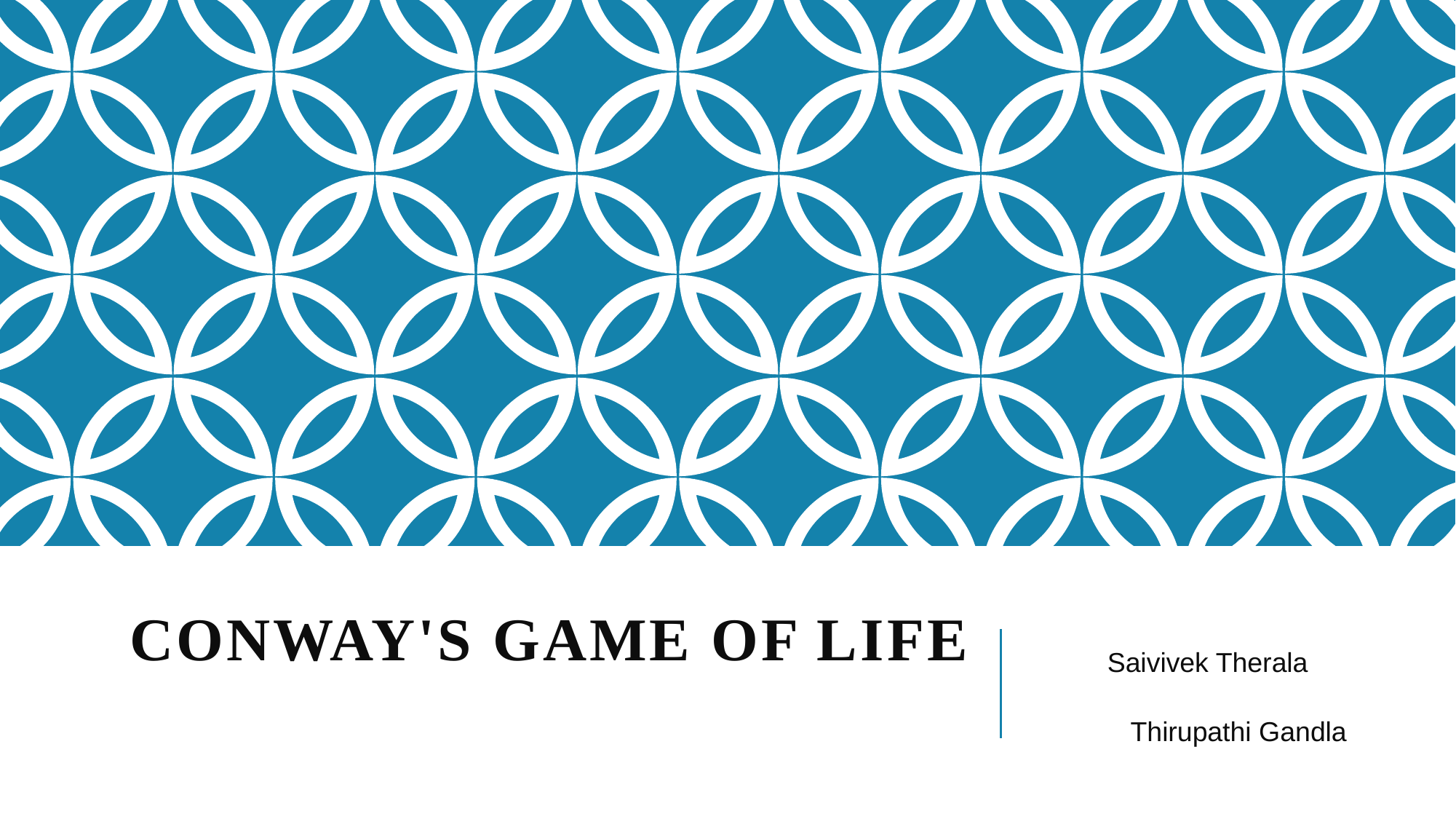

# Conway's Game of Life
                                                         Saivivek Therala
                                                            Thirupathi Gandla